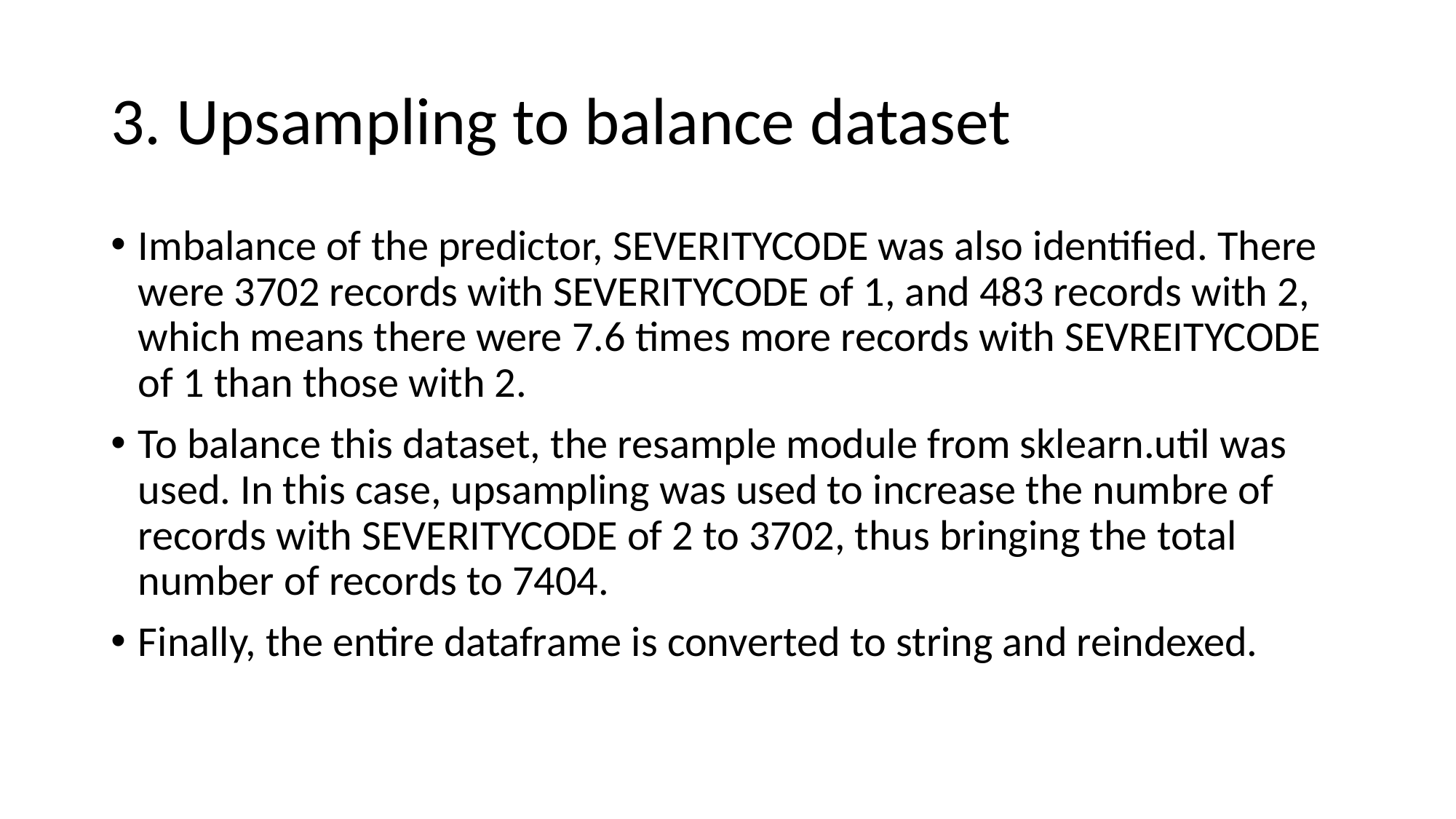

# 3. Upsampling to balance dataset
Imbalance of the predictor, SEVERITYCODE was also identified. There were 3702 records with SEVERITYCODE of 1, and 483 records with 2, which means there were 7.6 times more records with SEVREITYCODE of 1 than those with 2.
To balance this dataset, the resample module from sklearn.util was used. In this case, upsampling was used to increase the numbre of records with SEVERITYCODE of 2 to 3702, thus bringing the total number of records to 7404.
Finally, the entire dataframe is converted to string and reindexed.